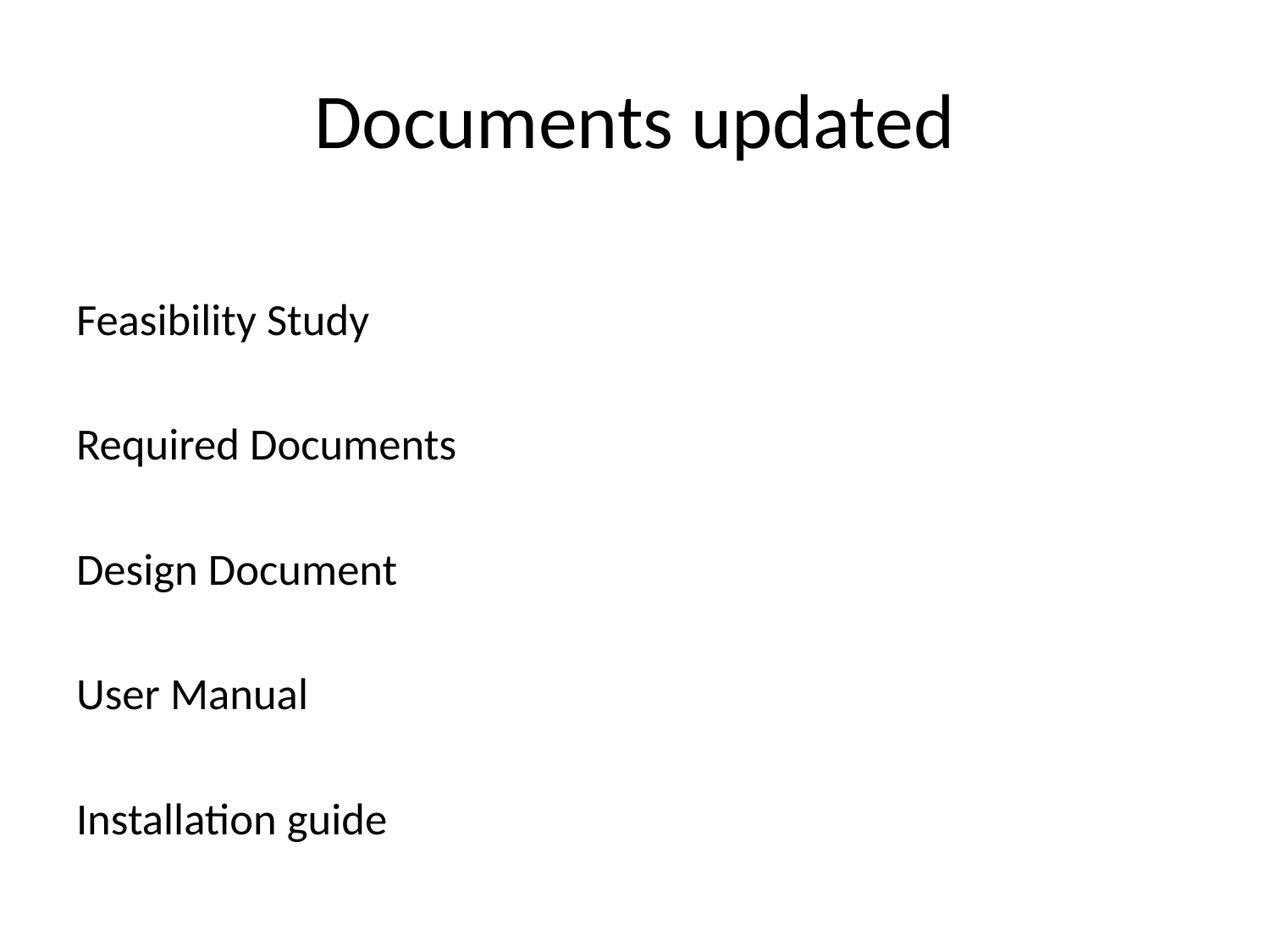

# Documents updated

Feasibility Study

Required Documents

Design Document

User Manual

Installation guide